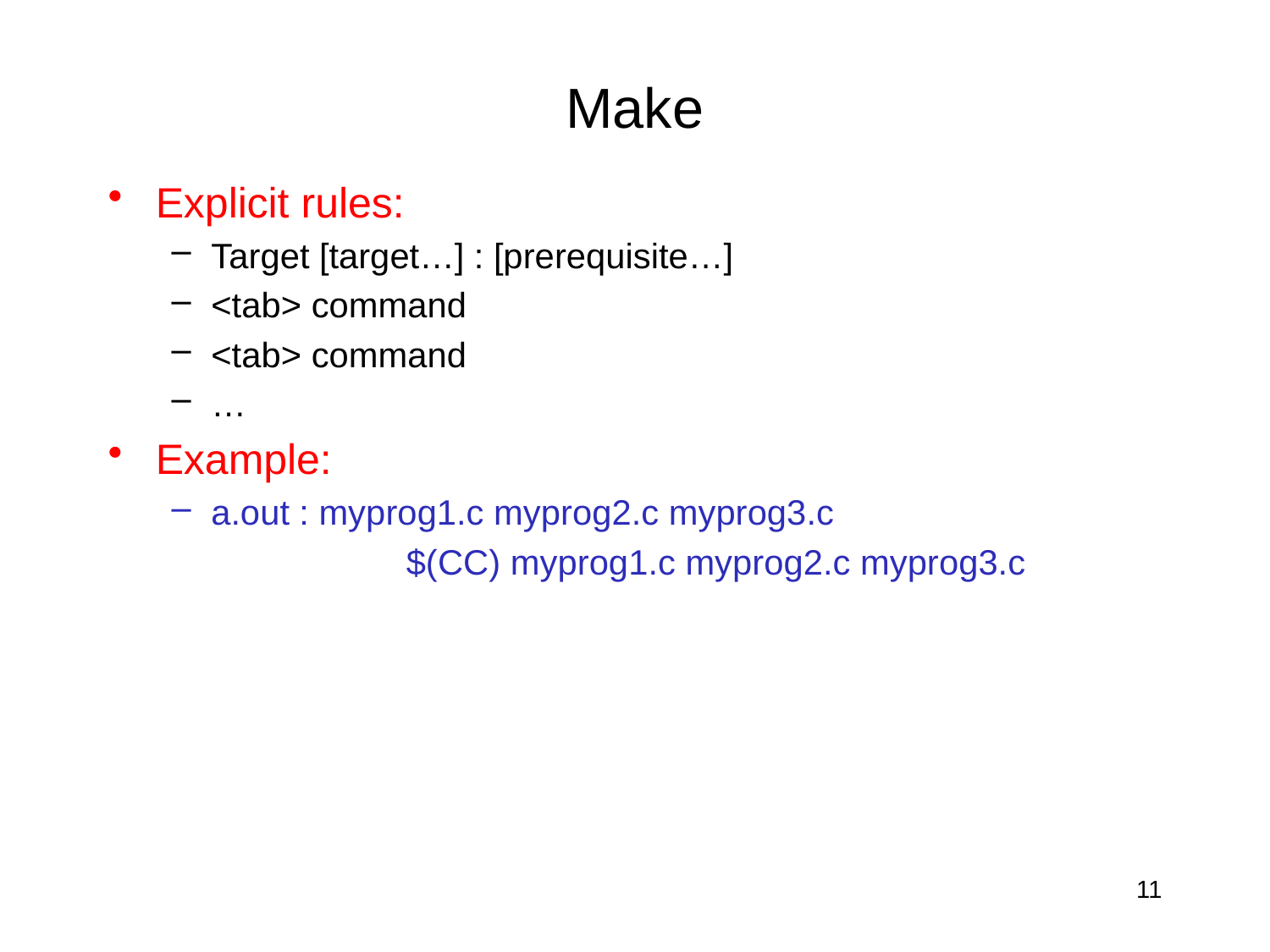

# Make
Explicit rules:
Target [target…] : [prerequisite…]
<tab> command
<tab> command
…
Example:
a.out : myprog1.c myprog2.c myprog3.c
		       $(CC) myprog1.c myprog2.c myprog3.c

11